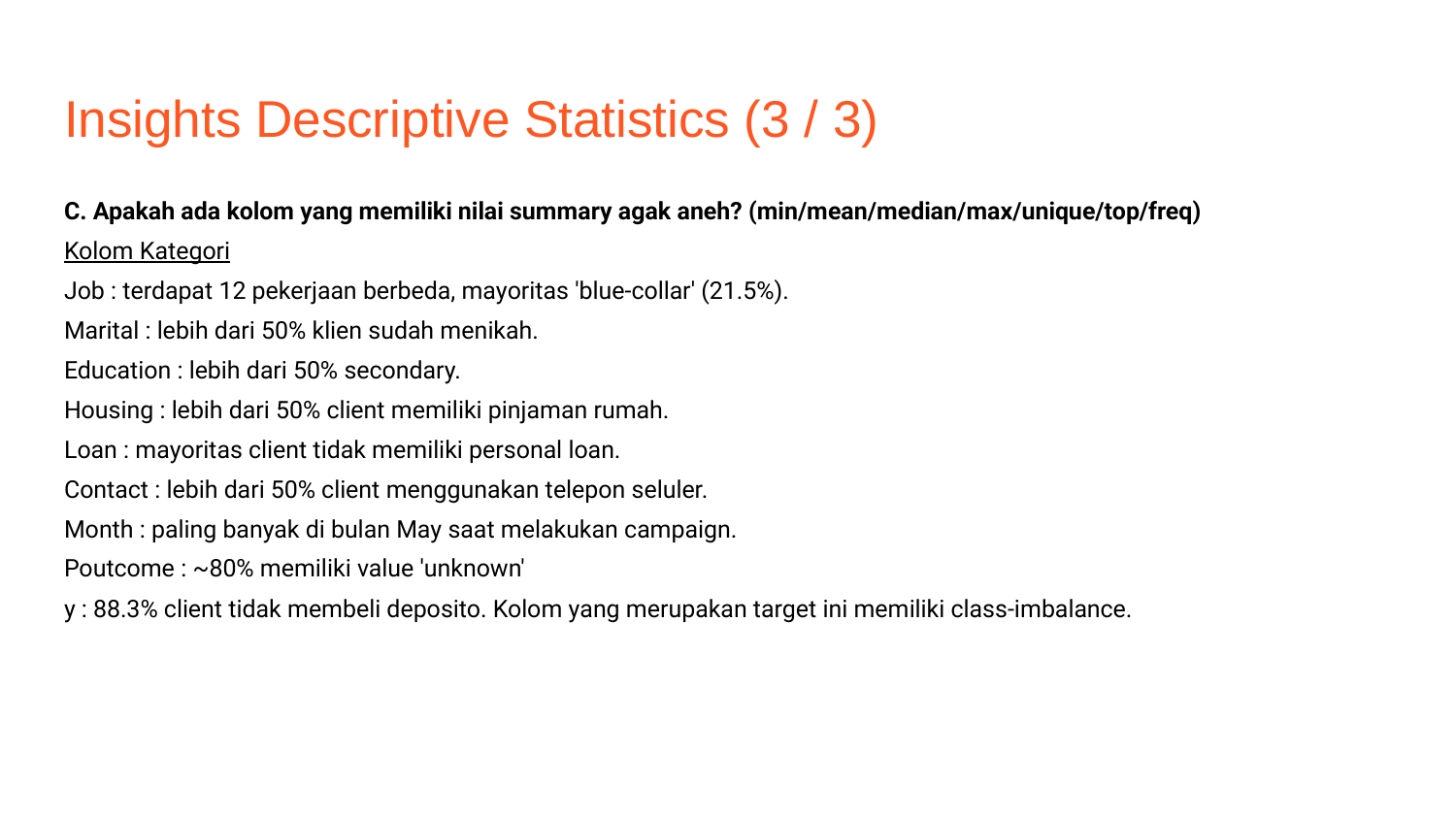

# Insights Descriptive Statistics (3 / 3)
C. Apakah ada kolom yang memiliki nilai summary agak aneh? (min/mean/median/max/unique/top/freq)
Kolom Kategori
Job : terdapat 12 pekerjaan berbeda, mayoritas 'blue-collar' (21.5%).
Marital : lebih dari 50% klien sudah menikah.
Education : lebih dari 50% secondary.
Housing : lebih dari 50% client memiliki pinjaman rumah.
Loan : mayoritas client tidak memiliki personal loan.
Contact : lebih dari 50% client menggunakan telepon seluler.
Month : paling banyak di bulan May saat melakukan campaign.
Poutcome : ~80% memiliki value 'unknown'
y : 88.3% client tidak membeli deposito. Kolom yang merupakan target ini memiliki class-imbalance.